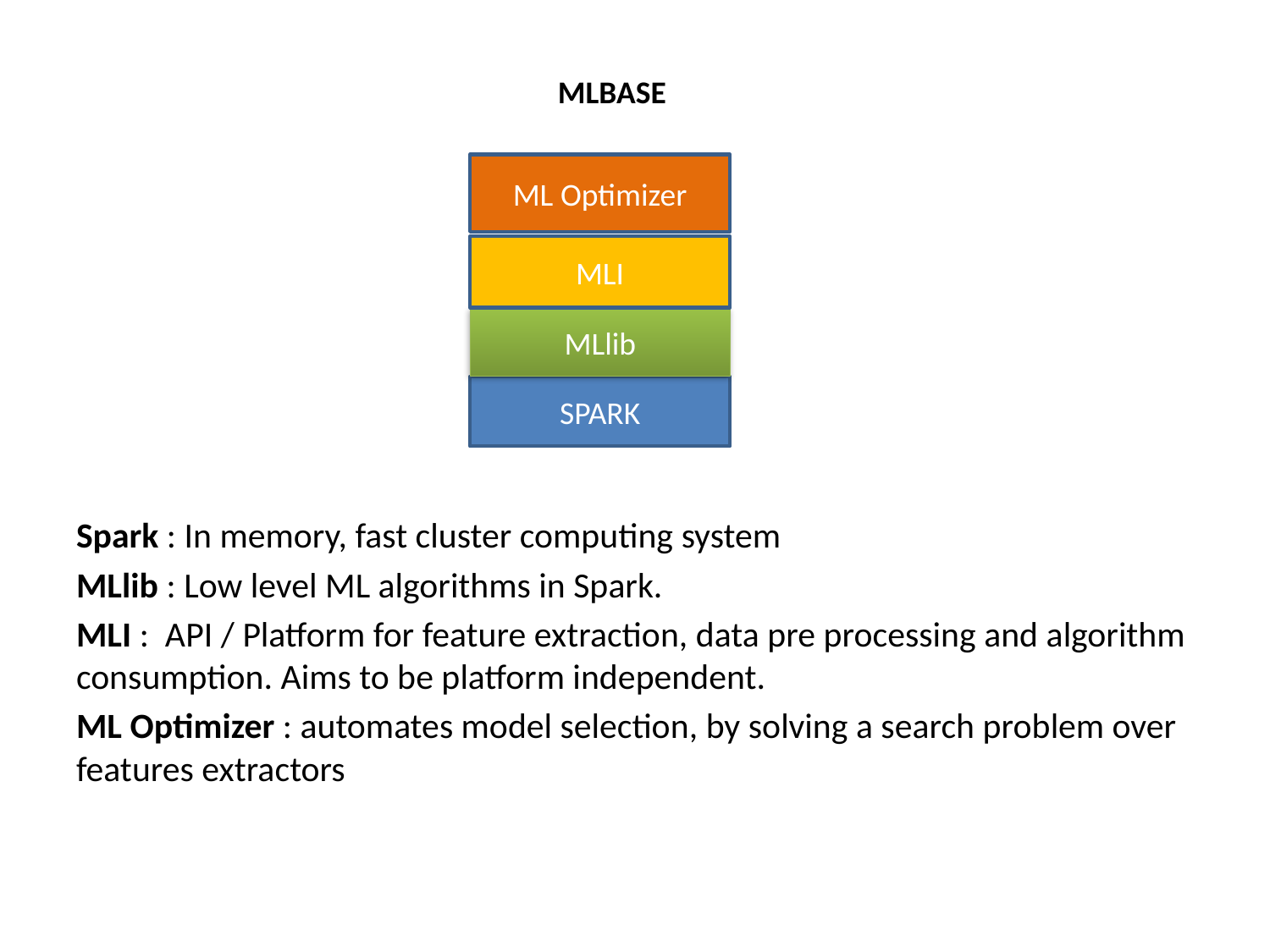

MLBASE

Spark : In memory, fast cluster computing system
MLlib : Low level ML algorithms in Spark.
MLI :  API / Platform for feature extraction, data pre processing and algorithm consumption. Aims to be platform independent.
ML Optimizer : automates model selection, by solving a search problem over features extractors
ML Optimizer
MLI
MLlib
SPARK